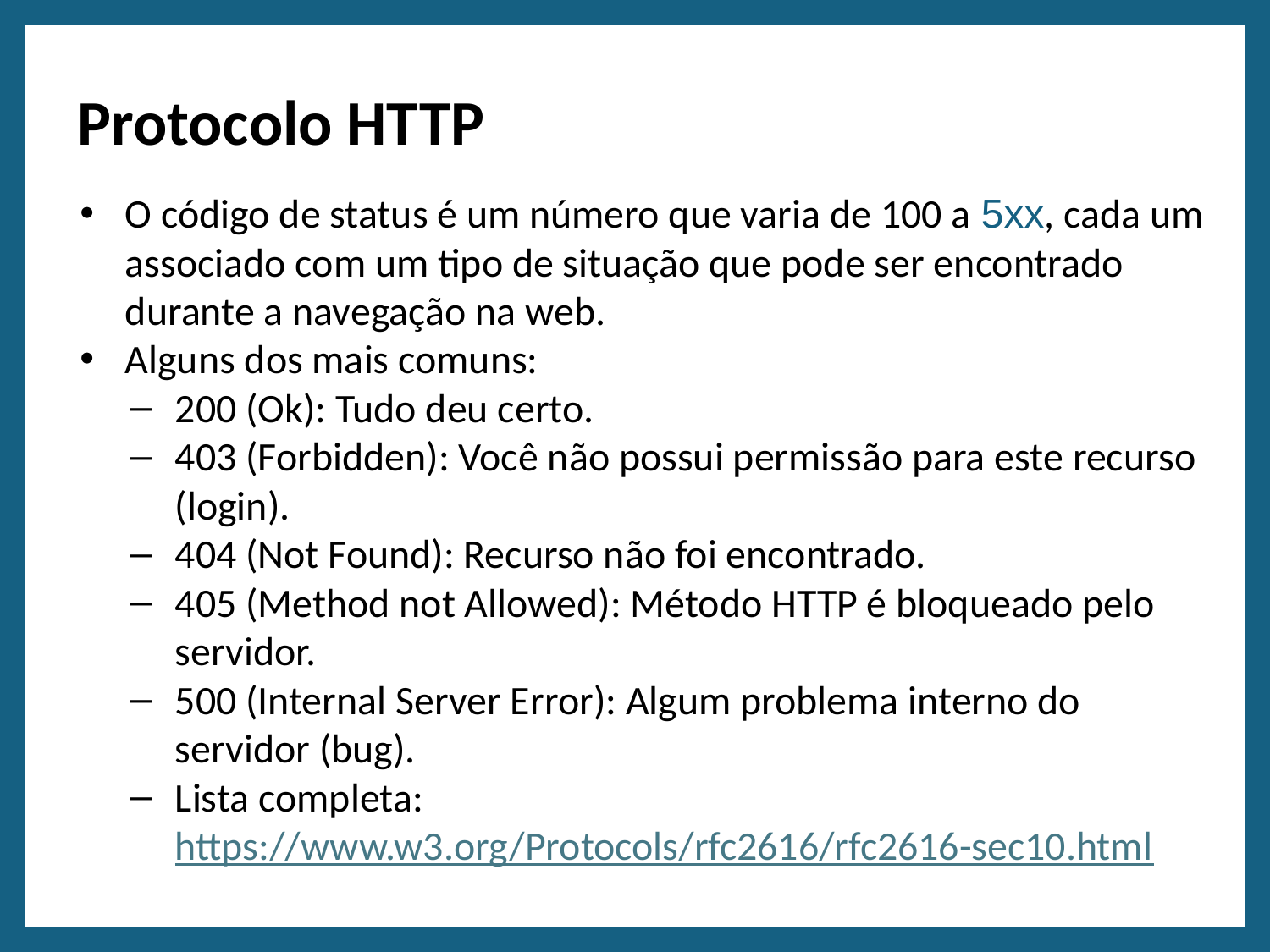

# Protocolo HTTP
O código de status é um número que varia de 100 a 5xx, cada um associado com um tipo de situação que pode ser encontrado durante a navegação na web.
Alguns dos mais comuns:
200 (Ok): Tudo deu certo.
403 (Forbidden): Você não possui permissão para este recurso (login).
404 (Not Found): Recurso não foi encontrado.
405 (Method not Allowed): Método HTTP é bloqueado pelo servidor.
500 (Internal Server Error): Algum problema interno do servidor (bug).
Lista completa: https://www.w3.org/Protocols/rfc2616/rfc2616-sec10.html
44